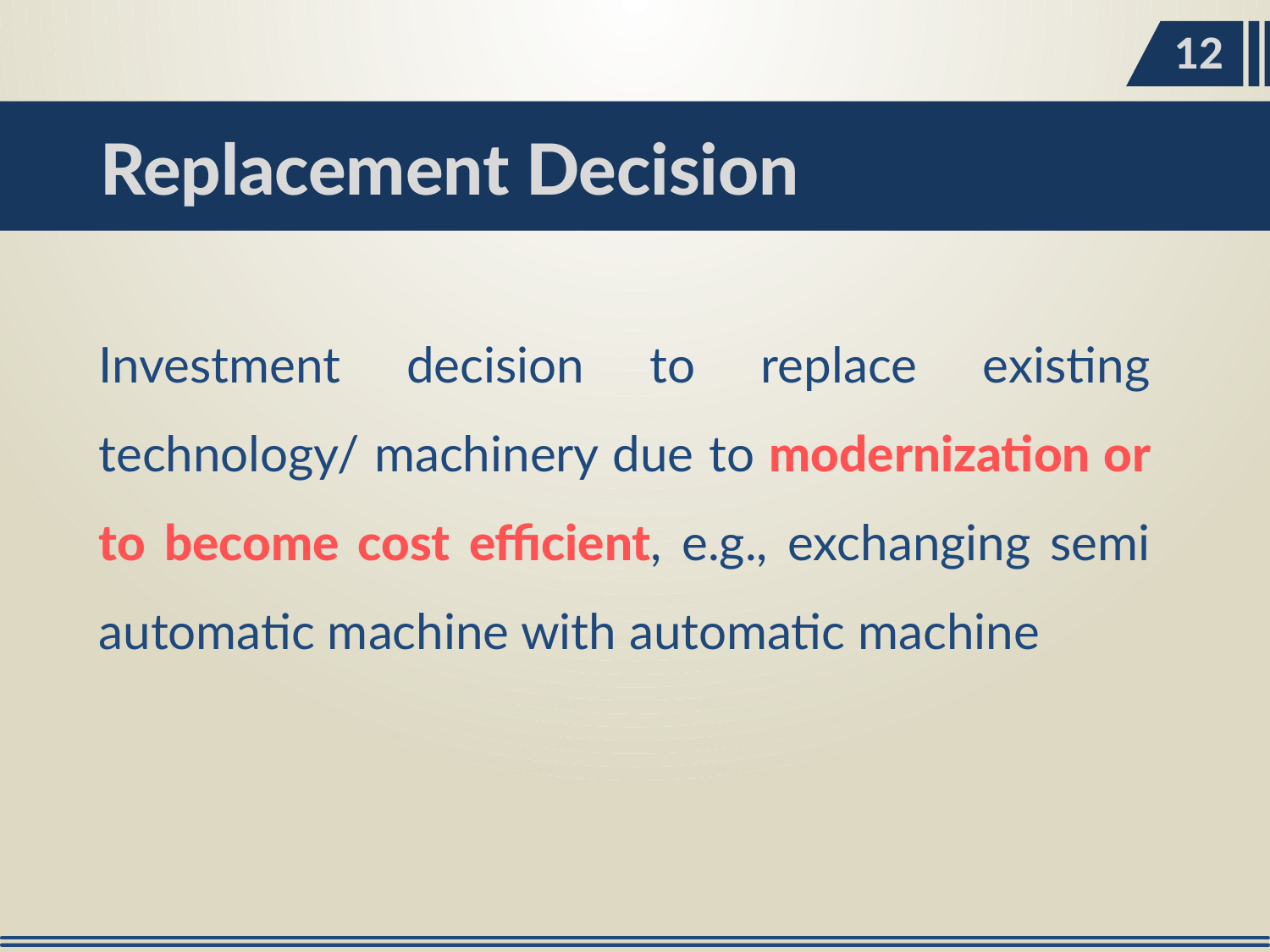

12
Replacement Decision
Investment decision to replace existing technology/ machinery due to modernization or to become cost efficient, e.g., exchanging semi automatic machine with automatic machine